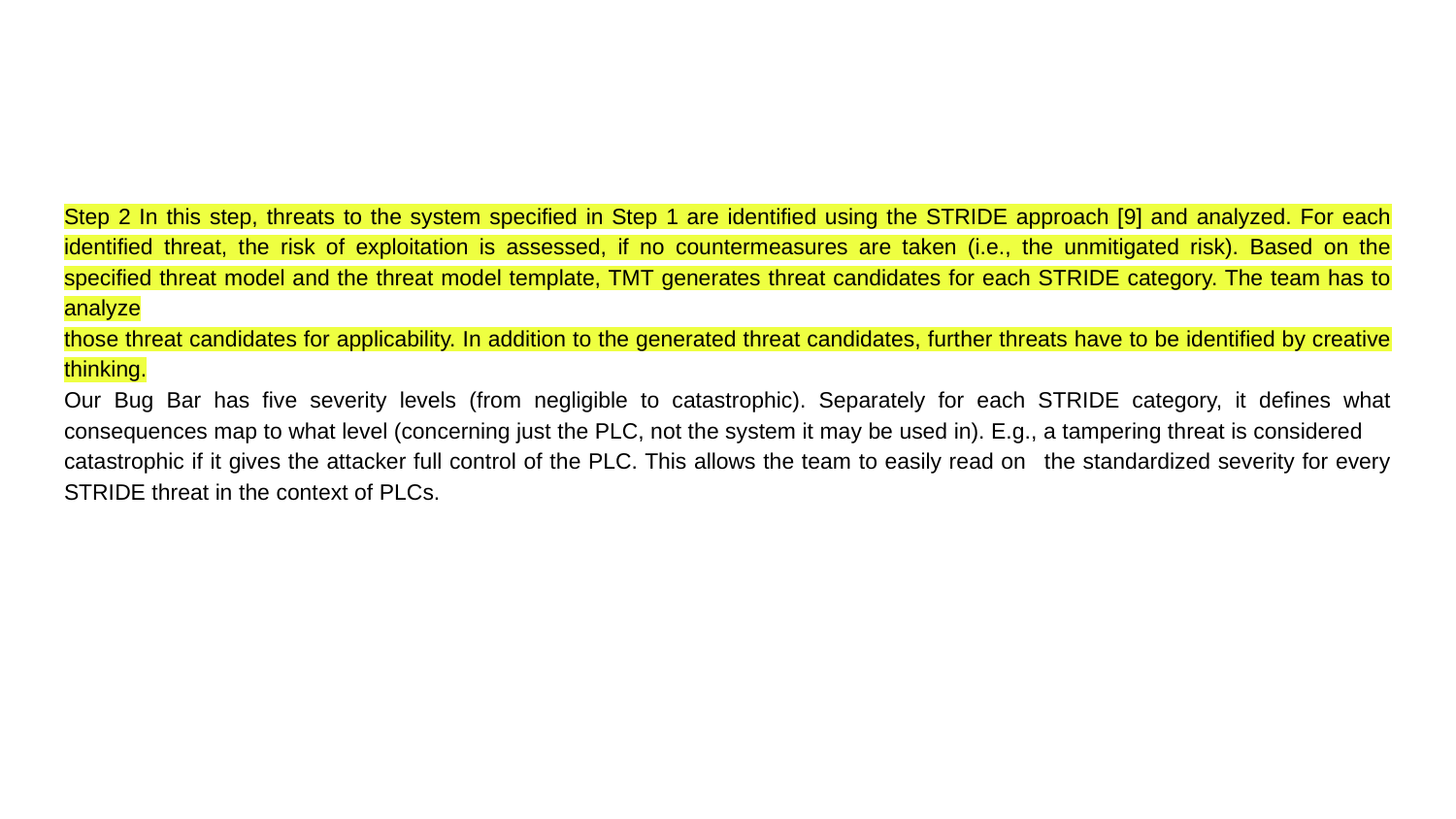

Step 2 In this step, threats to the system specified in Step 1 are identified using the STRIDE approach [9] and analyzed. For each identified threat, the risk of exploitation is assessed, if no countermeasures are taken (i.e., the unmitigated risk). Based on the specified threat model and the threat model template, TMT generates threat candidates for each STRIDE category. The team has to analyze
those threat candidates for applicability. In addition to the generated threat candidates, further threats have to be identified by creative thinking.
Our Bug Bar has five severity levels (from negligible to catastrophic). Separately for each STRIDE category, it defines what consequences map to what level (concerning just the PLC, not the system it may be used in). E.g., a tampering threat is considered
catastrophic if it gives the attacker full control of the PLC. This allows the team to easily read on  the standardized severity for every STRIDE threat in the context of PLCs.